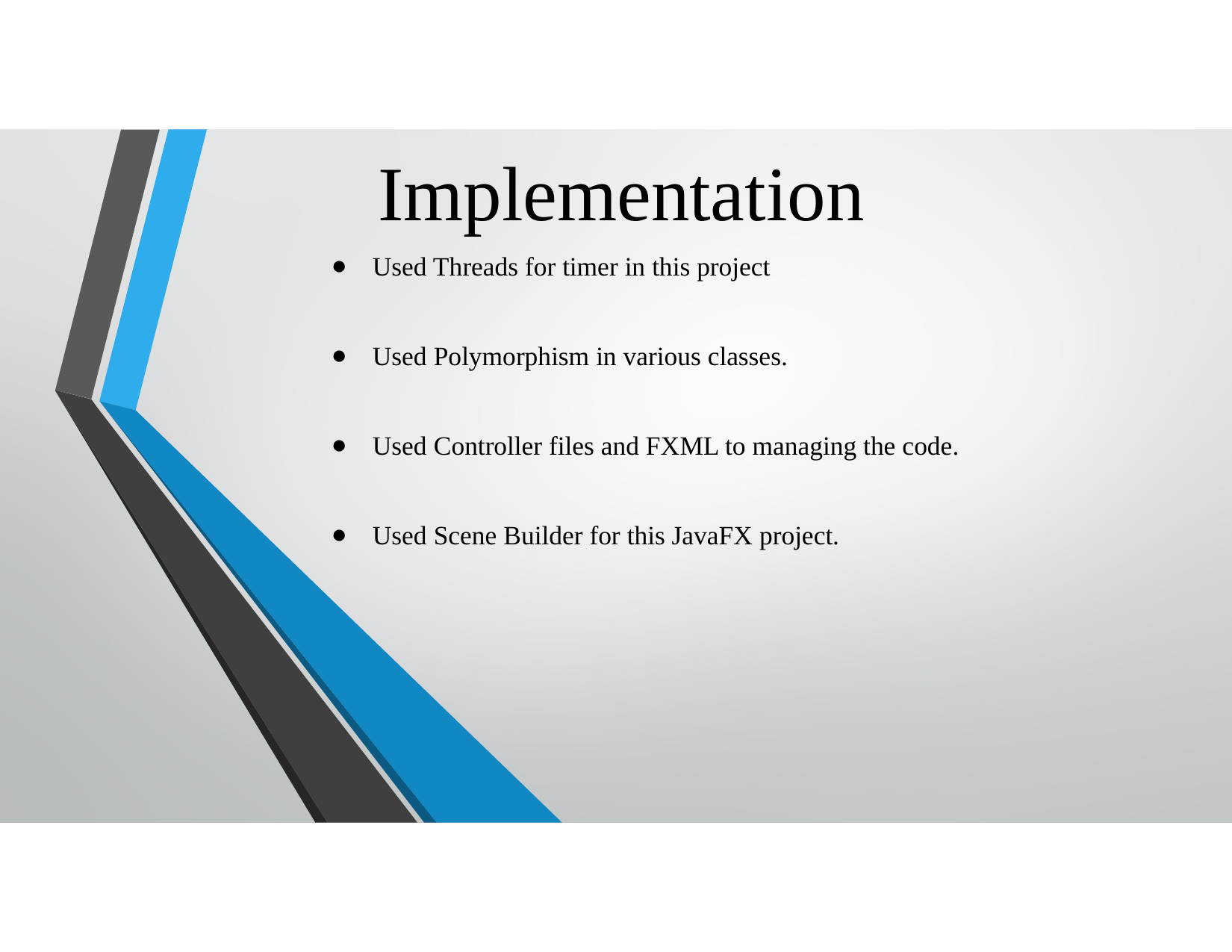

# Implementation
Used Threads for timer in this project

Used Polymorphism in various classes.

Used Controller files and FXML to managing the code.

Used Scene Builder for this JavaFX project.